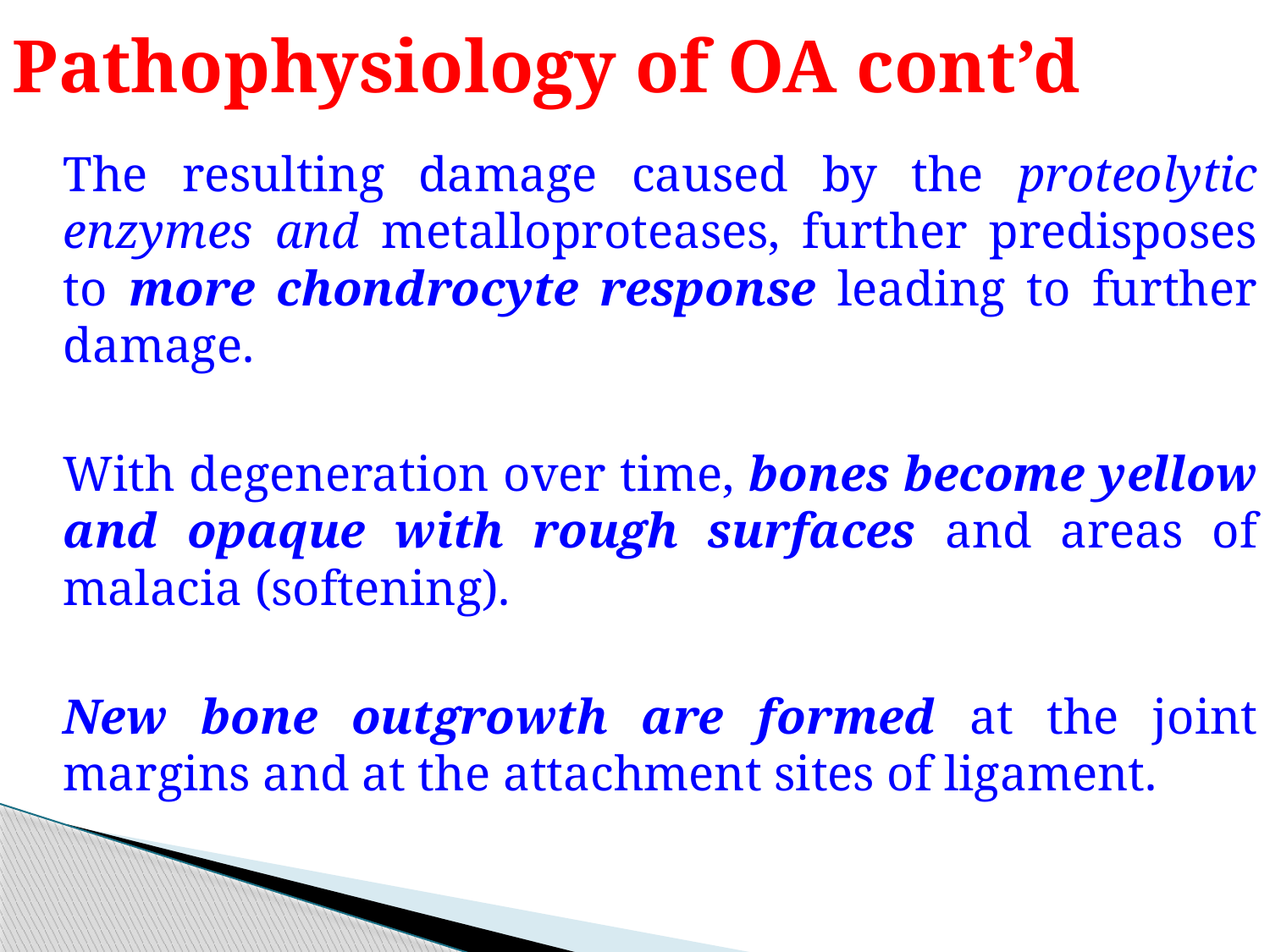

# Pathophysiology of OA cont’d
	The resulting damage caused by the proteolytic enzymes and metalloproteases, further predisposes to more chondrocyte response leading to further damage.

	With degeneration over time, bones become yellow and opaque with rough surfaces and areas of malacia (softening).

	New bone outgrowth are formed at the joint margins and at the attachment sites of ligament.